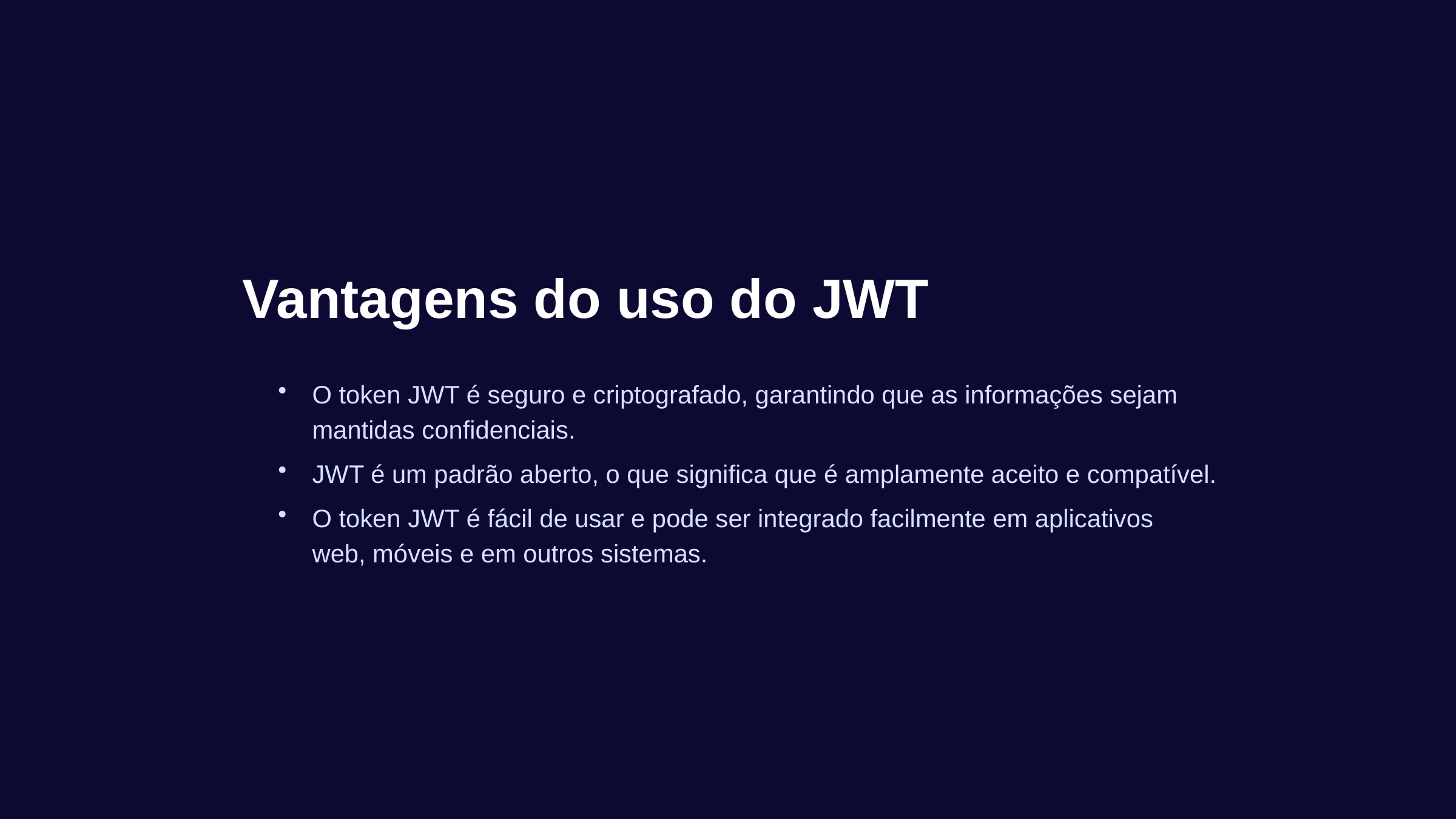

Vantagens do uso do JWT
O token JWT é seguro e criptografado, garantindo que as informações sejam mantidas confidenciais.
JWT é um padrão aberto, o que significa que é amplamente aceito e compatível.
O token JWT é fácil de usar e pode ser integrado facilmente em aplicativos web, móveis e em outros sistemas.